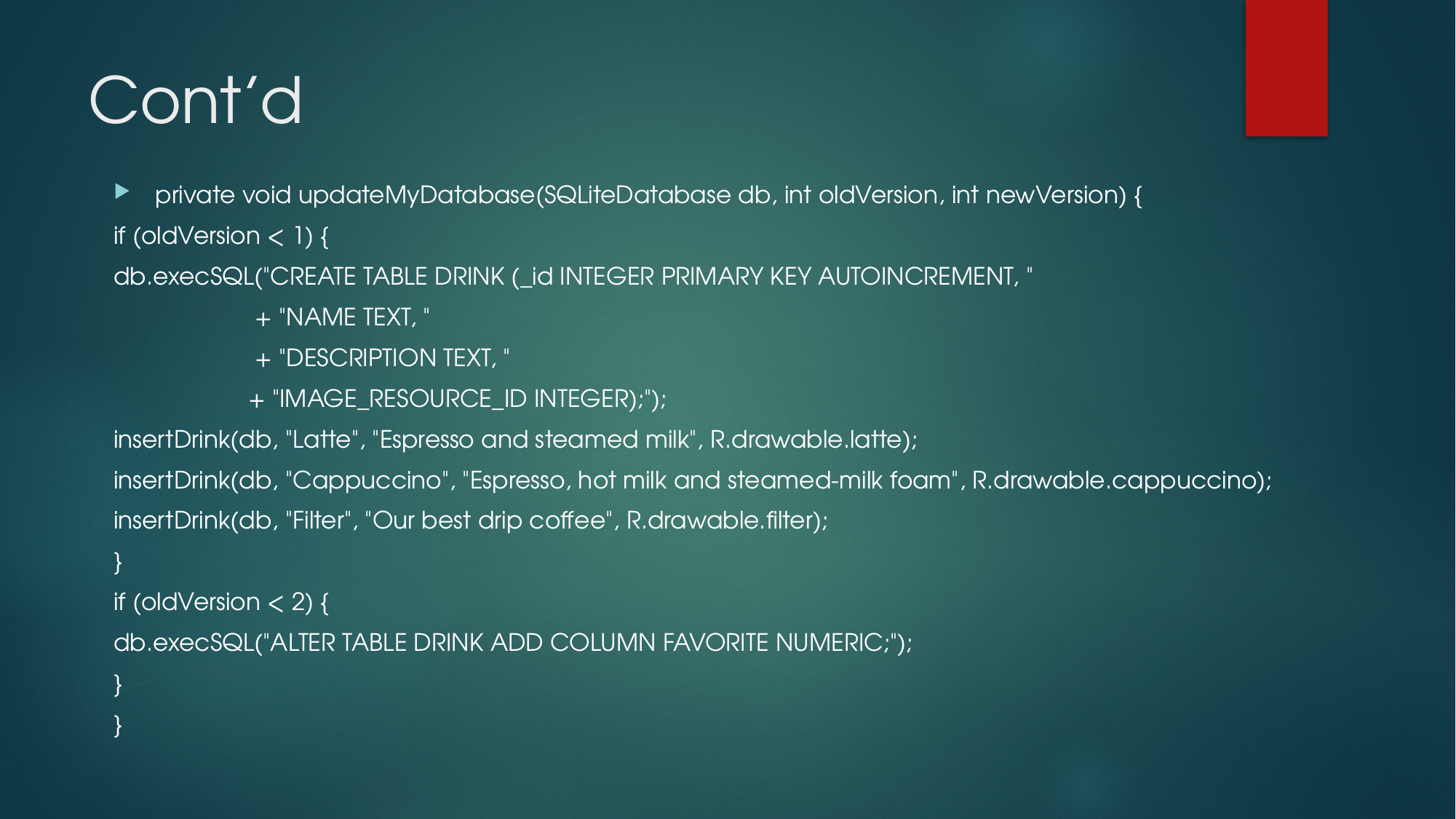

# Cont’d
private void updateMyDatabase(SQLiteDatabase db, int oldVersion, int newVersion) {
if (oldVersion < 1) {
db.execSQL("CREATE TABLE DRINK (_id INTEGER PRIMARY KEY AUTOINCREMENT, "
                     + "NAME TEXT, "
                     + "DESCRIPTION TEXT, "
                    + "IMAGE_RESOURCE_ID INTEGER);");
insertDrink(db, "Latte", "Espresso and steamed milk", R.drawable.latte);
insertDrink(db, "Cappuccino", "Espresso, hot milk and steamed-milk foam", R.drawable.cappuccino);
insertDrink(db, "Filter", "Our best drip coffee", R.drawable.filter);
}
if (oldVersion < 2) {
db.execSQL("ALTER TABLE DRINK ADD COLUMN FAVORITE NUMERIC;");
}
}